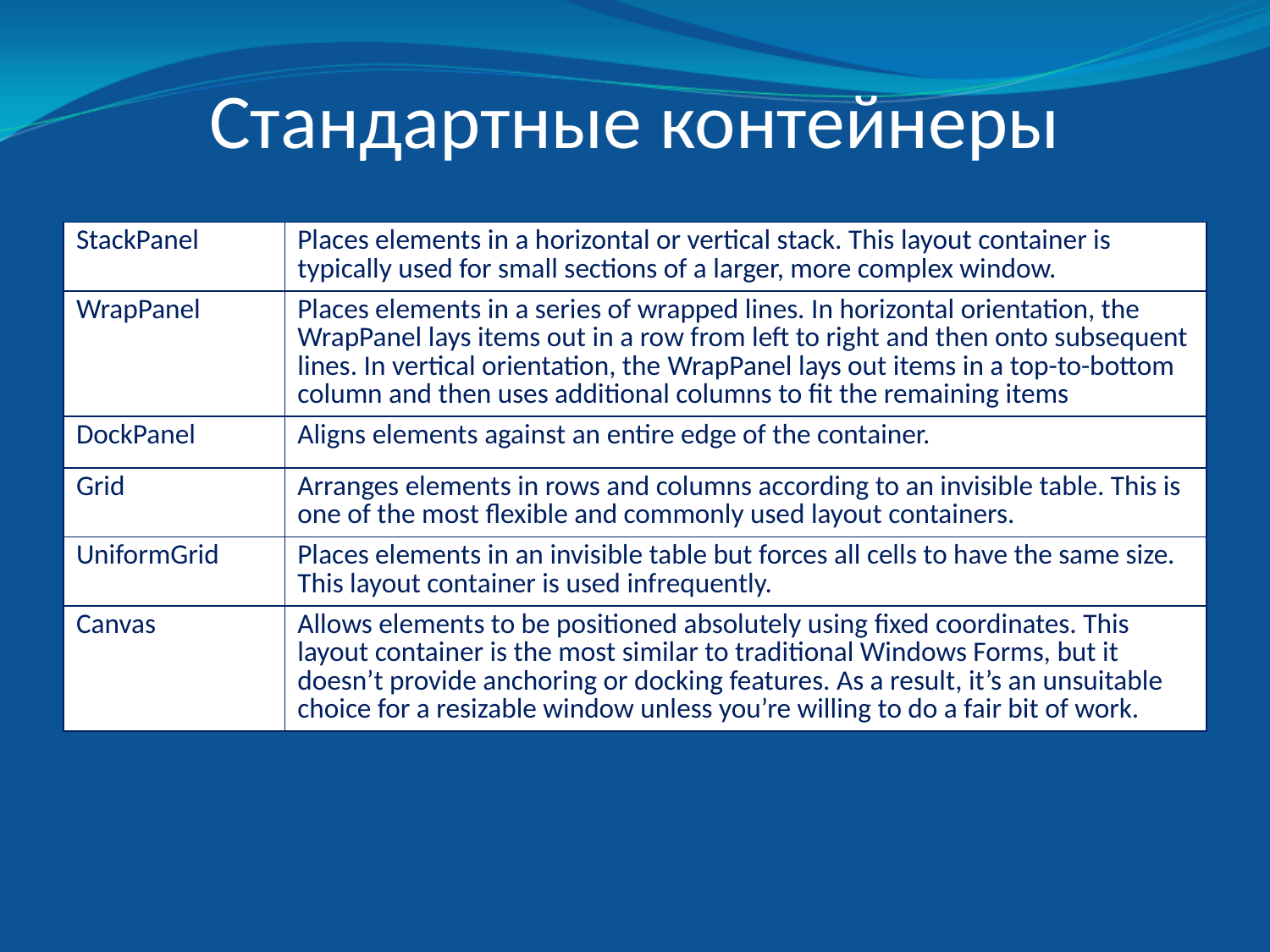

# Стандартные контейнеры
| StackPanel | Places elements in a horizontal or vertical stack. This layout container is typically used for small sections of a larger, more complex window. |
| --- | --- |
| WrapPanel | Places elements in a series of wrapped lines. In horizontal orientation, the WrapPanel lays items out in a row from left to right and then onto subsequent lines. In vertical orientation, the WrapPanel lays out items in a top-to-bottom column and then uses additional columns to fit the remaining items |
| DockPanel | Aligns elements against an entire edge of the container. |
| Grid | Arranges elements in rows and columns according to an invisible table. This is one of the most flexible and commonly used layout containers. |
| UniformGrid | Places elements in an invisible table but forces all cells to have the same size. This layout container is used infrequently. |
| Canvas | Allows elements to be positioned absolutely using fixed coordinates. This layout container is the most similar to traditional Windows Forms, but it doesn’t provide anchoring or docking features. As a result, it’s an unsuitable choice for a resizable window unless you’re willing to do a fair bit of work. |